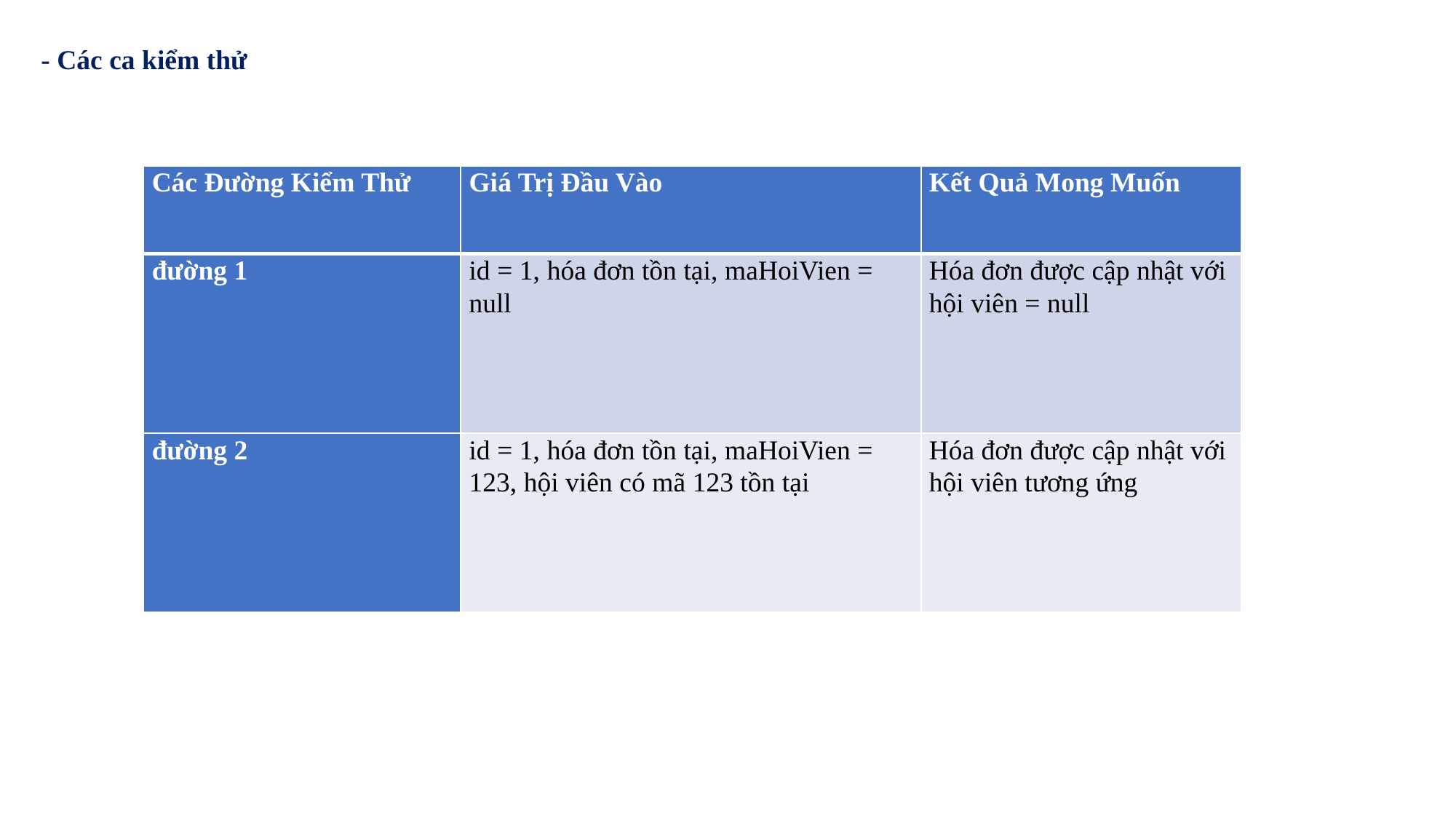

- Các ca kiểm thử
| Các Đường Kiểm Thử | Giá Trị Đầu Vào | Kết Quả Mong Muốn |
| --- | --- | --- |
| đường 1 | id = 1, hóa đơn tồn tại, maHoiVien = null | Hóa đơn được cập nhật với hội viên = null |
| đường 2 | id = 1, hóa đơn tồn tại, maHoiVien = 123, hội viên có mã 123 tồn tại | Hóa đơn được cập nhật với hội viên tương ứng |